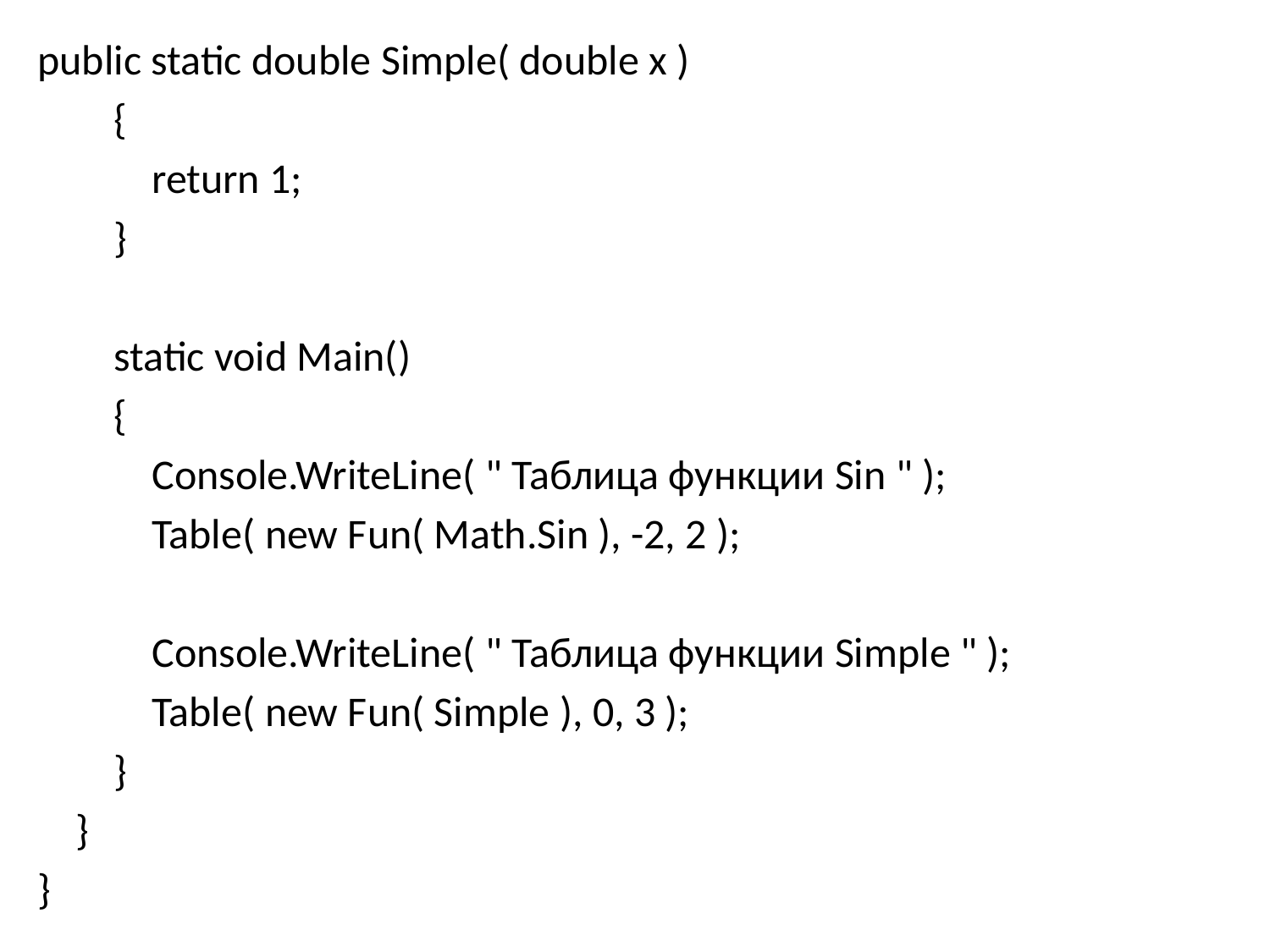

public static double Simple( double x )
        {
            return 1;
        }

        static void Main()
        {
            Console.WriteLine( " Таблица функции Sin " );
            Table( new Fun( Math.Sin ), -2, 2 );

            Console.WriteLine( " Таблица функции Simple " );
            Table( new Fun( Simple ), 0, 3 );
        }
    }
}